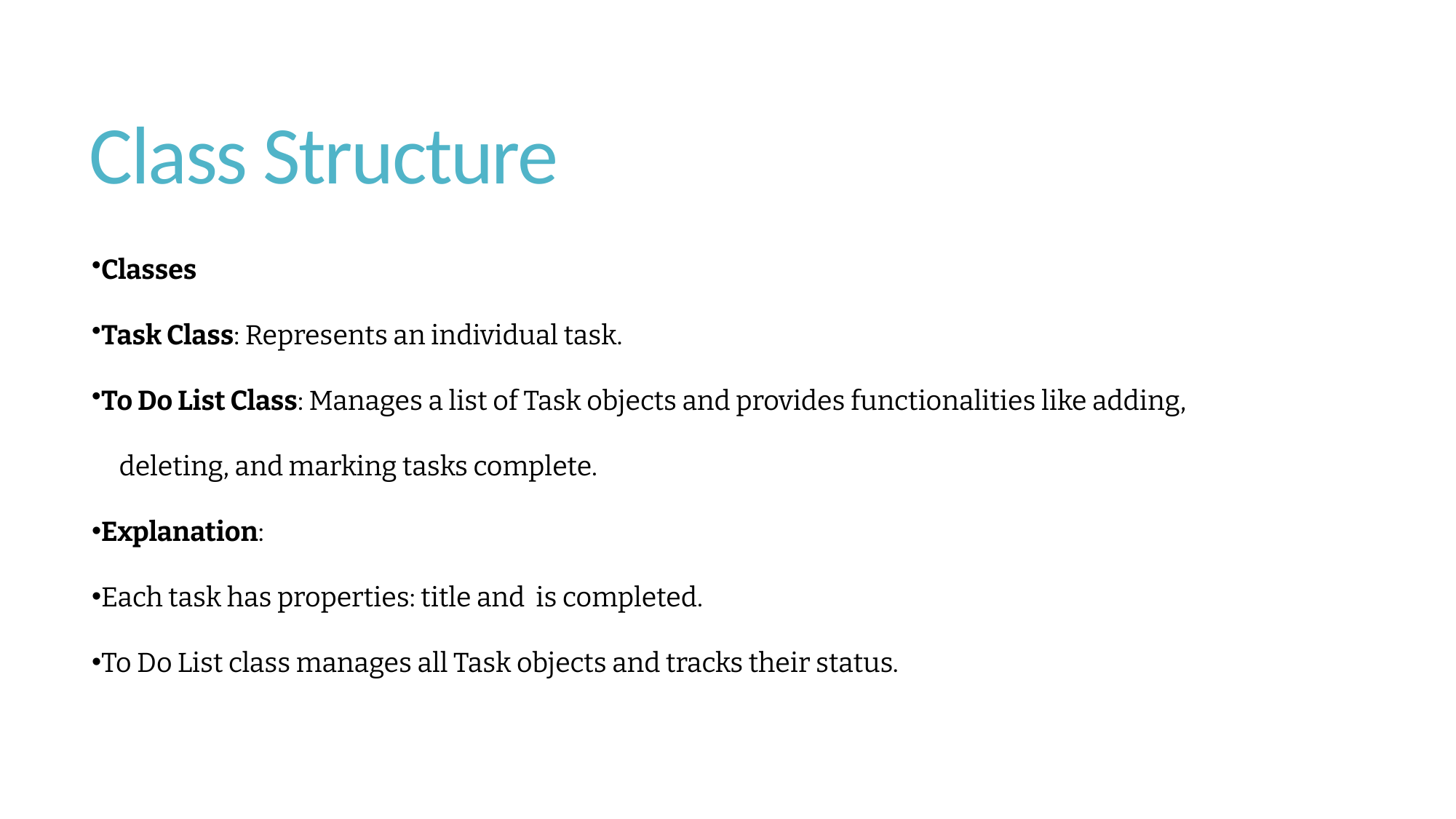

# Class Structure
Classes
Task Class: Represents an individual task.
To Do List Class: Manages a list of Task objects and provides functionalities like adding,
     deleting, and marking tasks complete.
Explanation:
Each task has properties: title and  is completed.
To Do List class manages all Task objects and tracks their status.